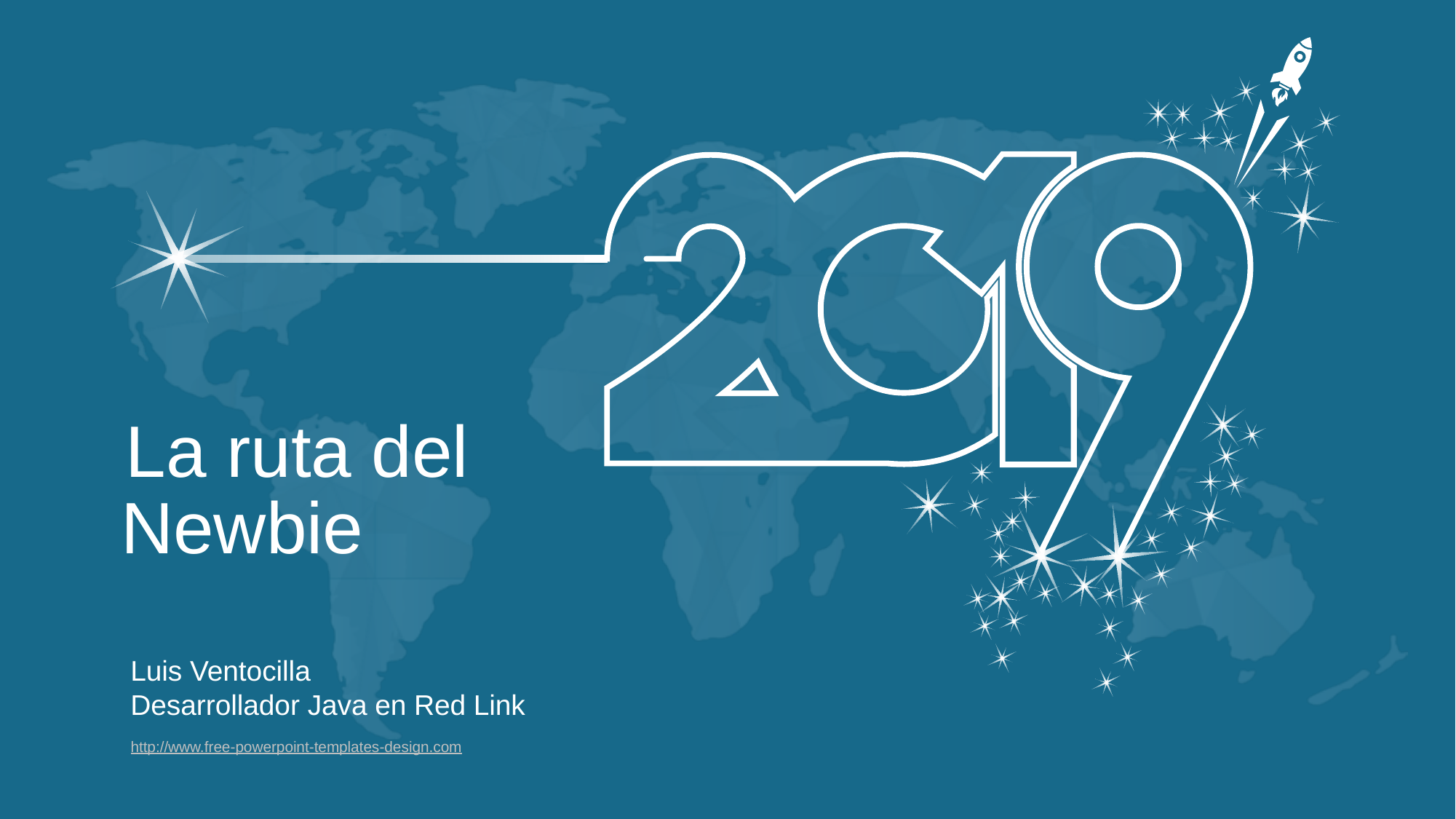

La ruta del
Newbie

Luis Ventocilla
Desarrollador Java en Red Link
http://www.free-powerpoint-templates-design.com